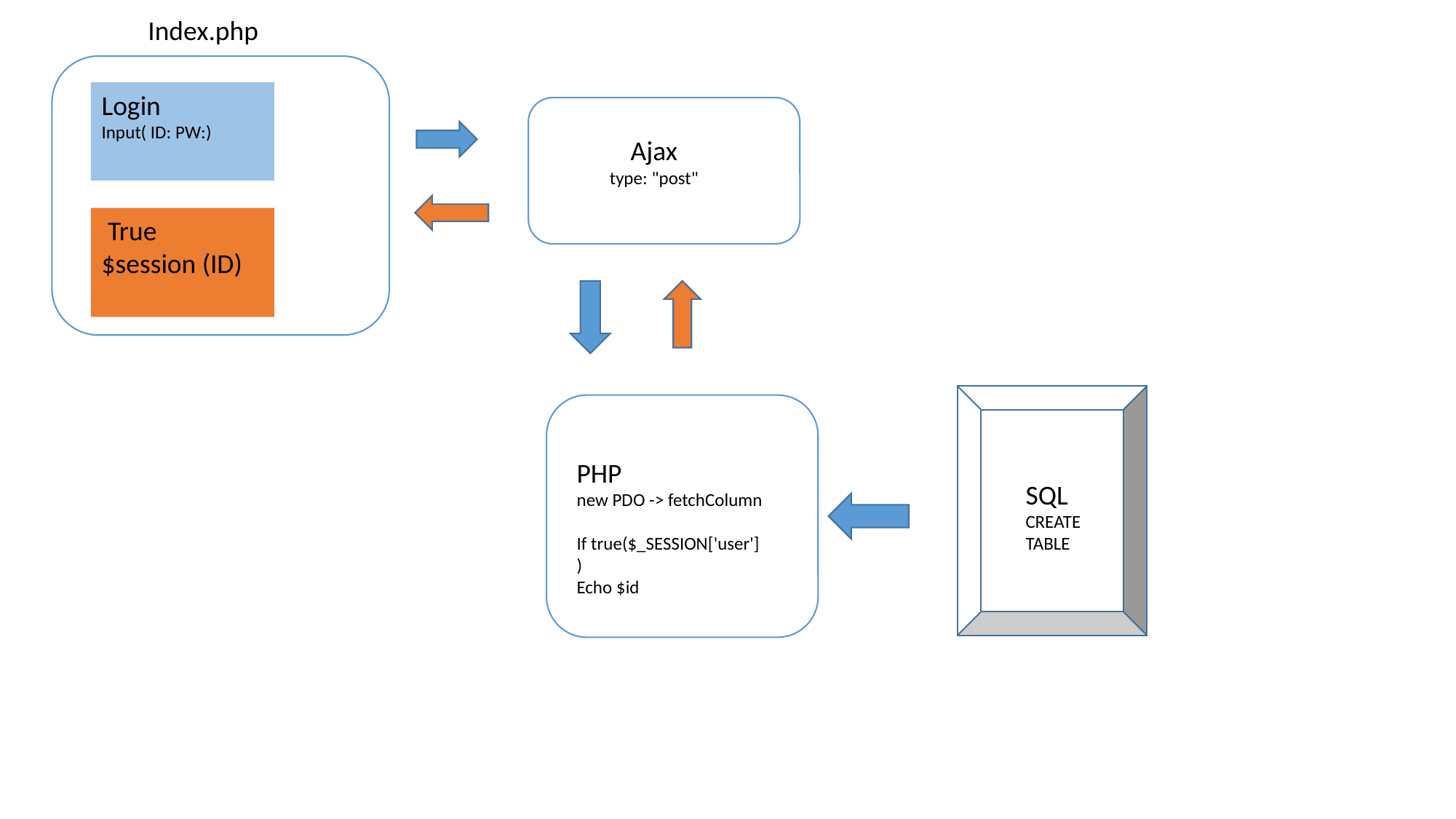

Index.php

Login
Input( ID: PW:)

Ajax
type: "post"

 True
$session (ID)

PHP
new PDO -> fetchColumn

If true($_SESSION['user']
)
Echo $id
SQL
CREATE TABLE